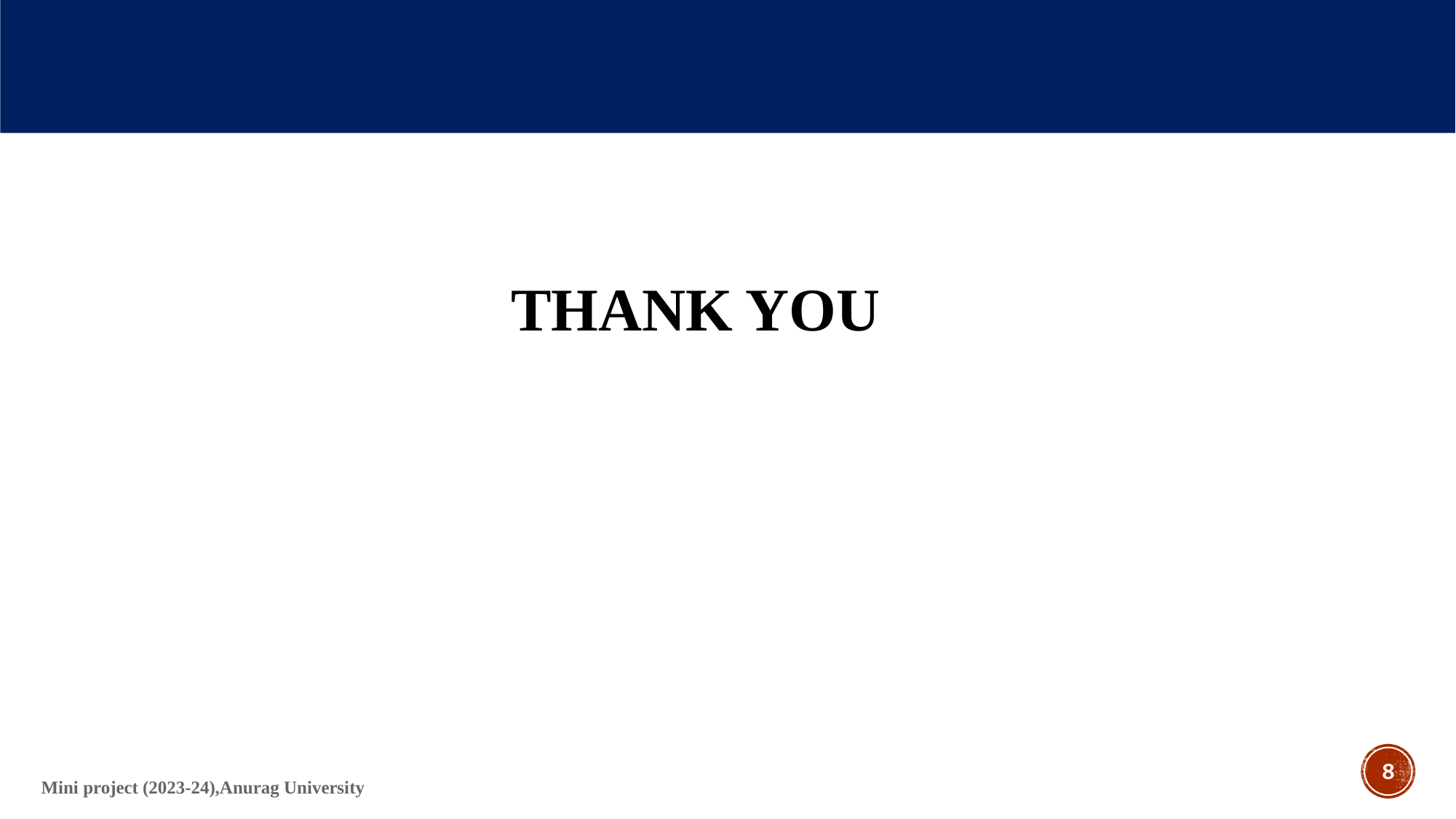

# Thank you
8
Mini project (2023-24),Anurag University